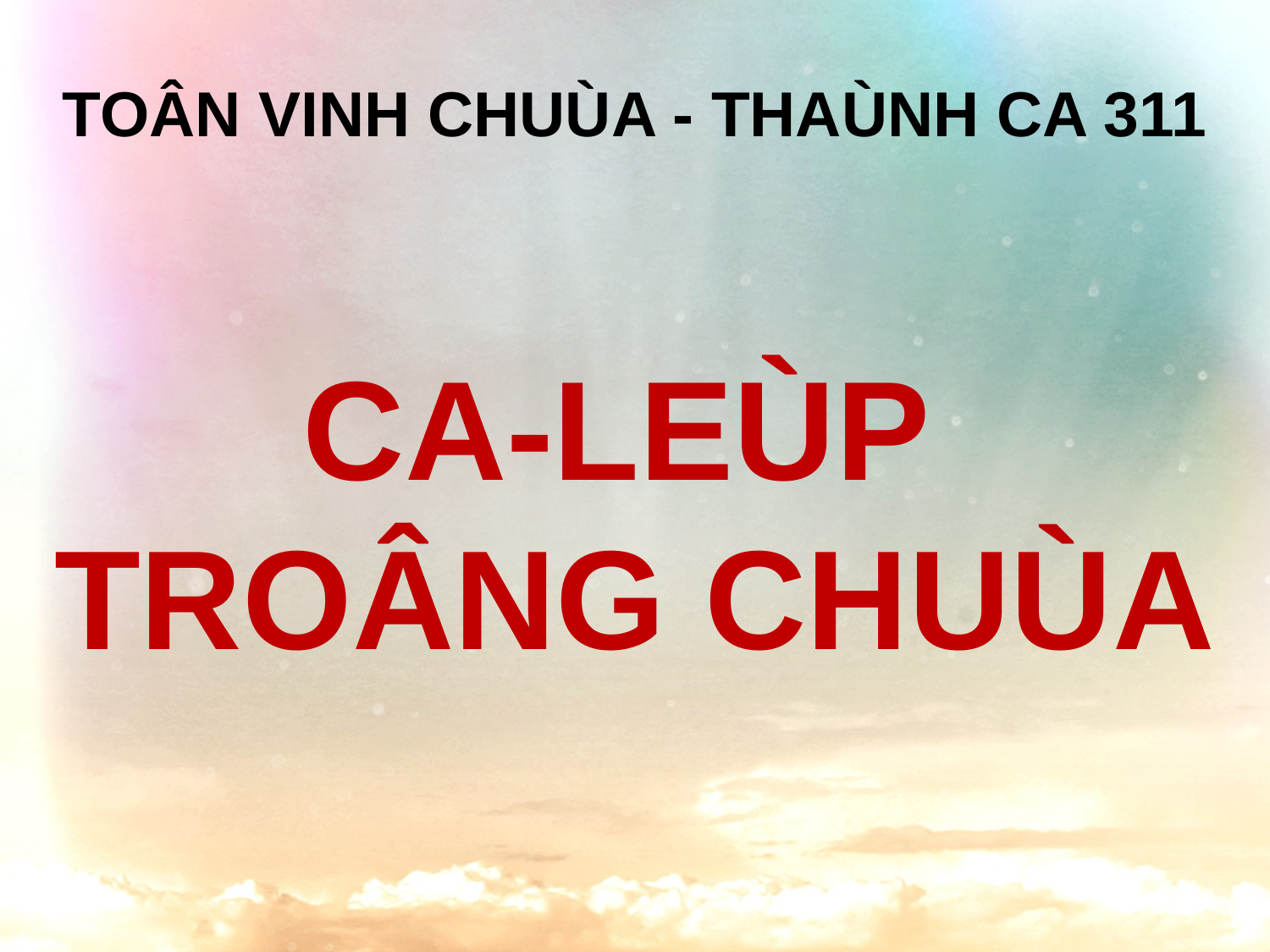

TOÂN VINH CHUÙA - THAÙNH CA 311
CA-LEÙP
TROÂNG CHUÙA